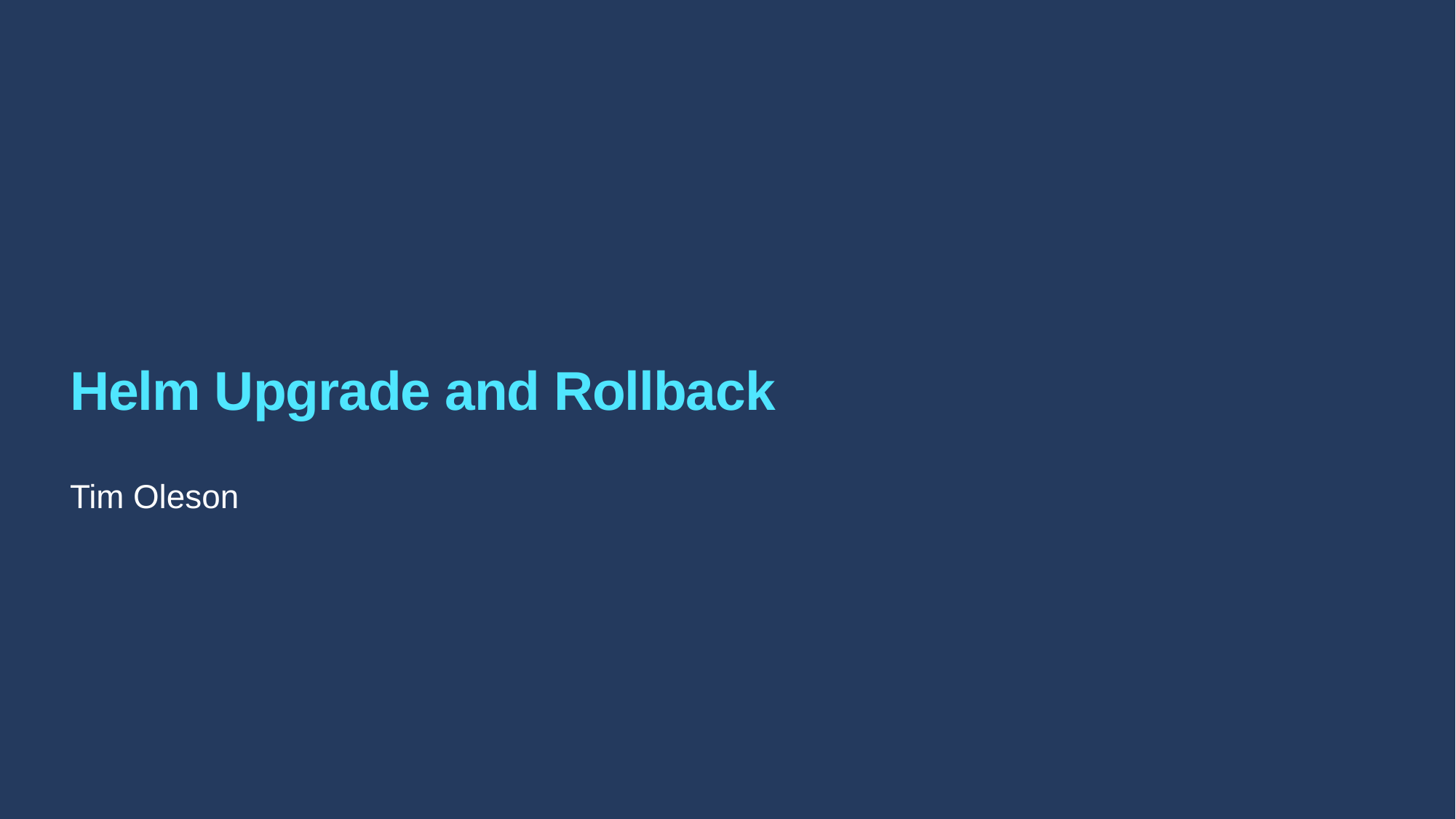

# Helm Upgrade and Rollback
Tim Oleson